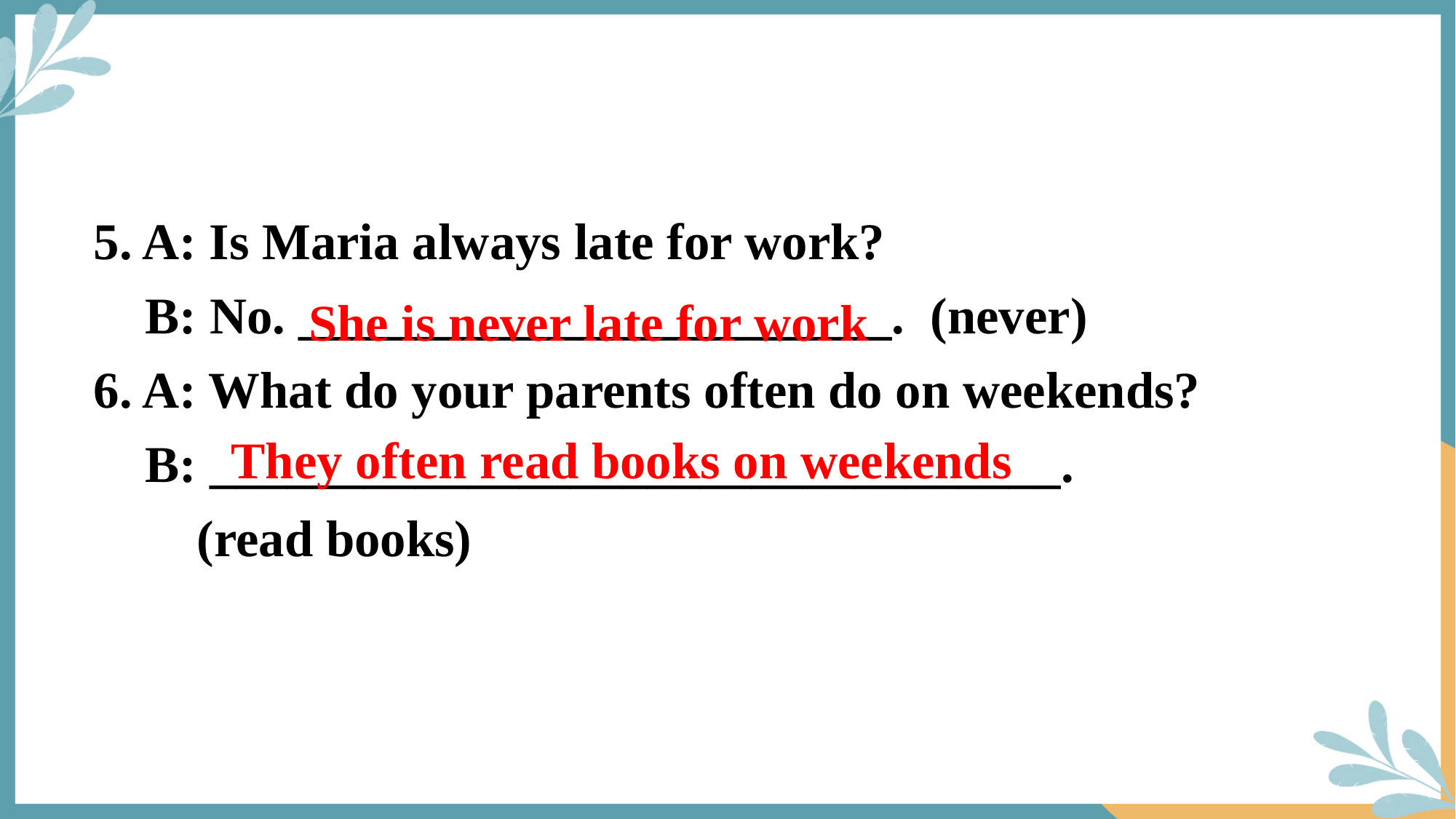

5. A: Is Maria always late for work?
    B: No. _______________________.  (never)
6. A: What do your parents often do on weekends?
    B: _________________________________.
        (read books)
She is never late for work
They often read books on weekends